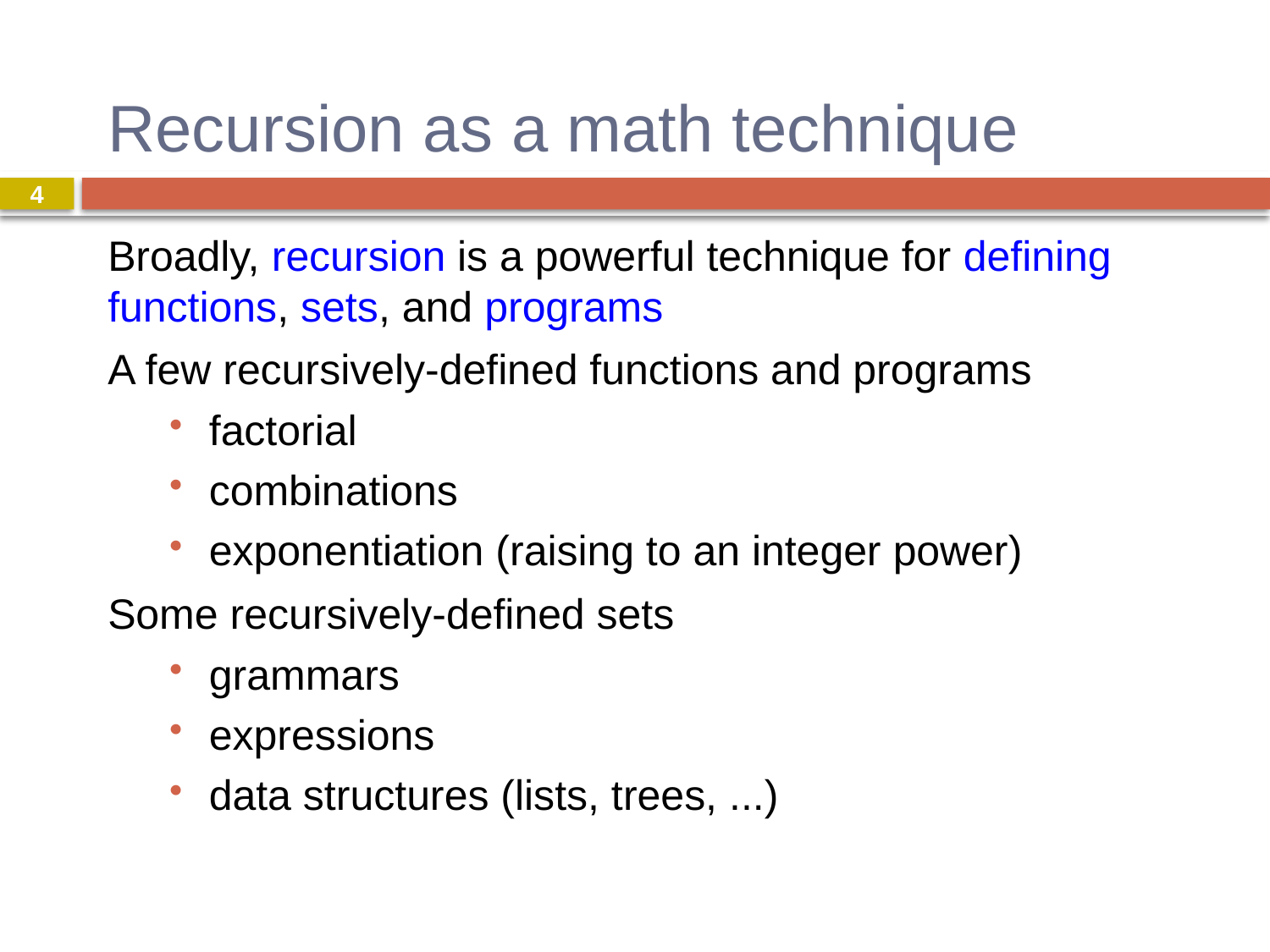

# Recursion as a math technique
4
Broadly, recursion is a powerful technique for defining functions, sets, and programs
A few recursively-defined functions and programs
factorial
combinations
exponentiation (raising to an integer power)
Some recursively-defined sets
grammars
expressions
data structures (lists, trees, ...)